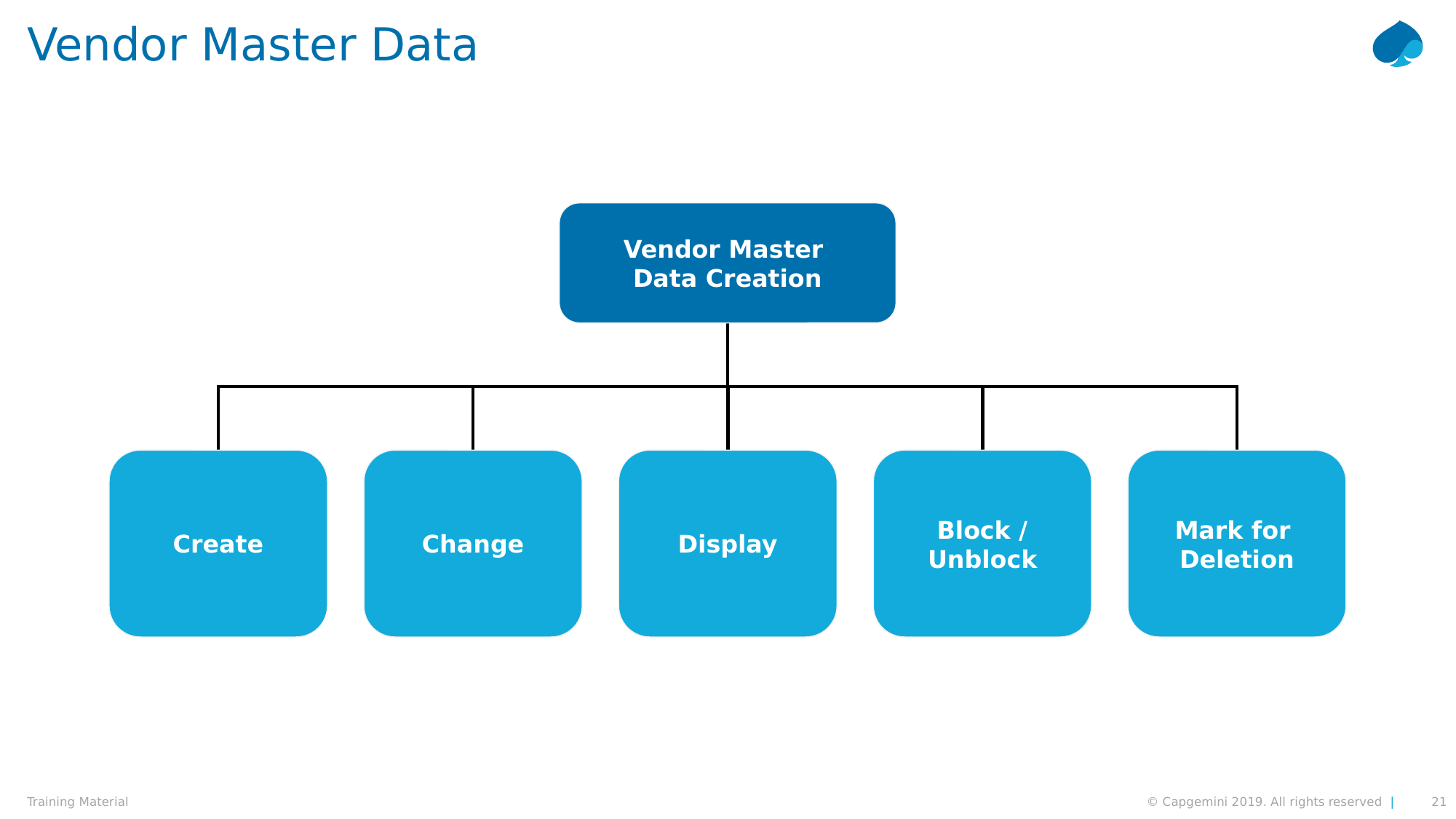

# Vendor Master Data

Vendor Master
Data Creation
Create
Change
Display
Block /
Unblock
Mark for
Deletion